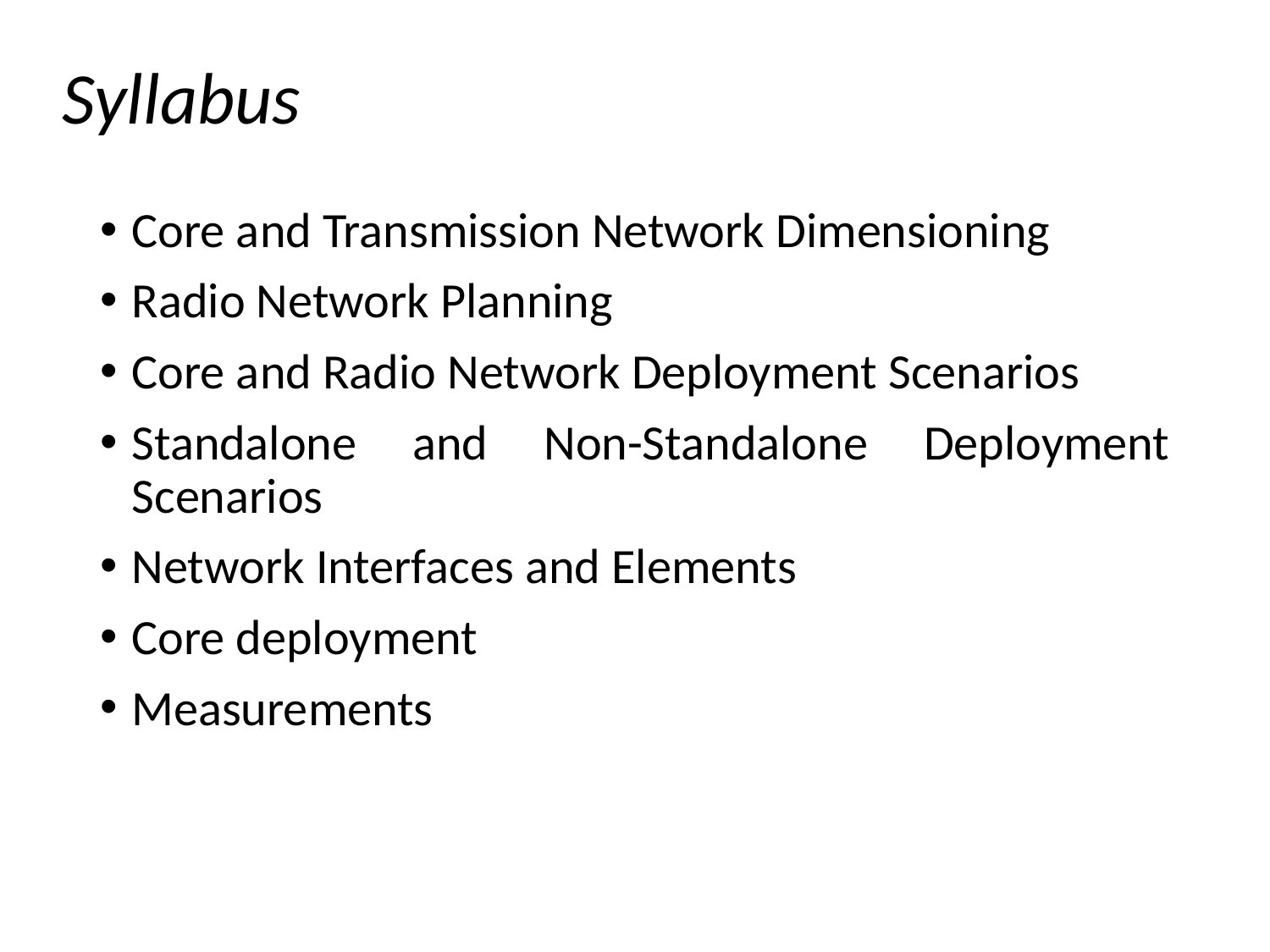

# Syllabus
Core and Transmission Network Dimensioning
Radio Network Planning
Core and Radio Network Deployment Scenarios
Standalone and Non-Standalone Deployment Scenarios
Network Interfaces and Elements
Core deployment
Measurements